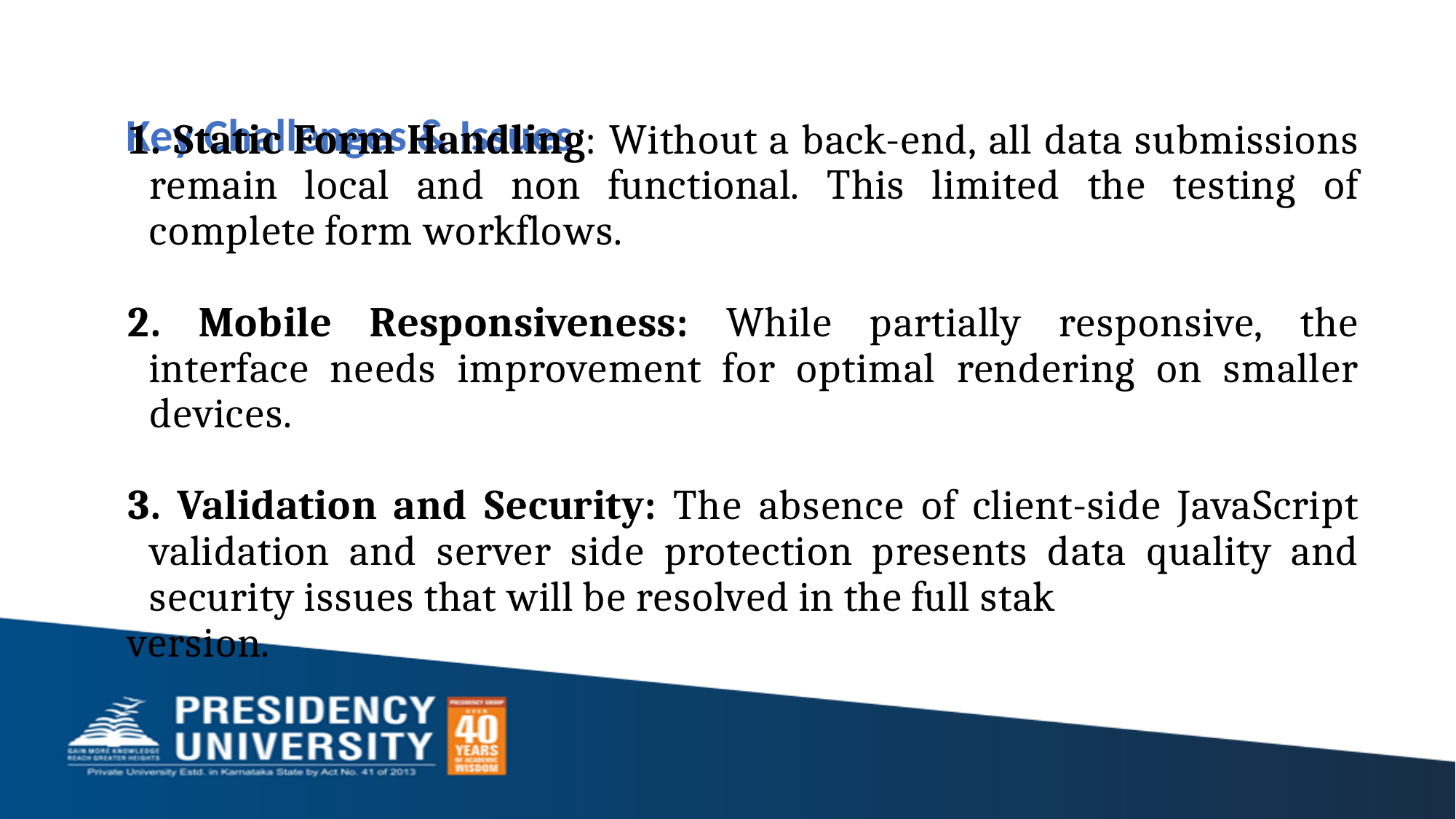

# Key Challenges & Issues
1. Static Form Handling: Without a back-end, all data submissions remain local and non functional. This limited the testing of complete form workflows.

2. Mobile Responsiveness: While partially responsive, the interface needs improvement for optimal rendering on smaller devices.

3. Validation and Security: The absence of client-side JavaScript validation and server side protection presents data quality and security issues that will be resolved in the full stak
version.